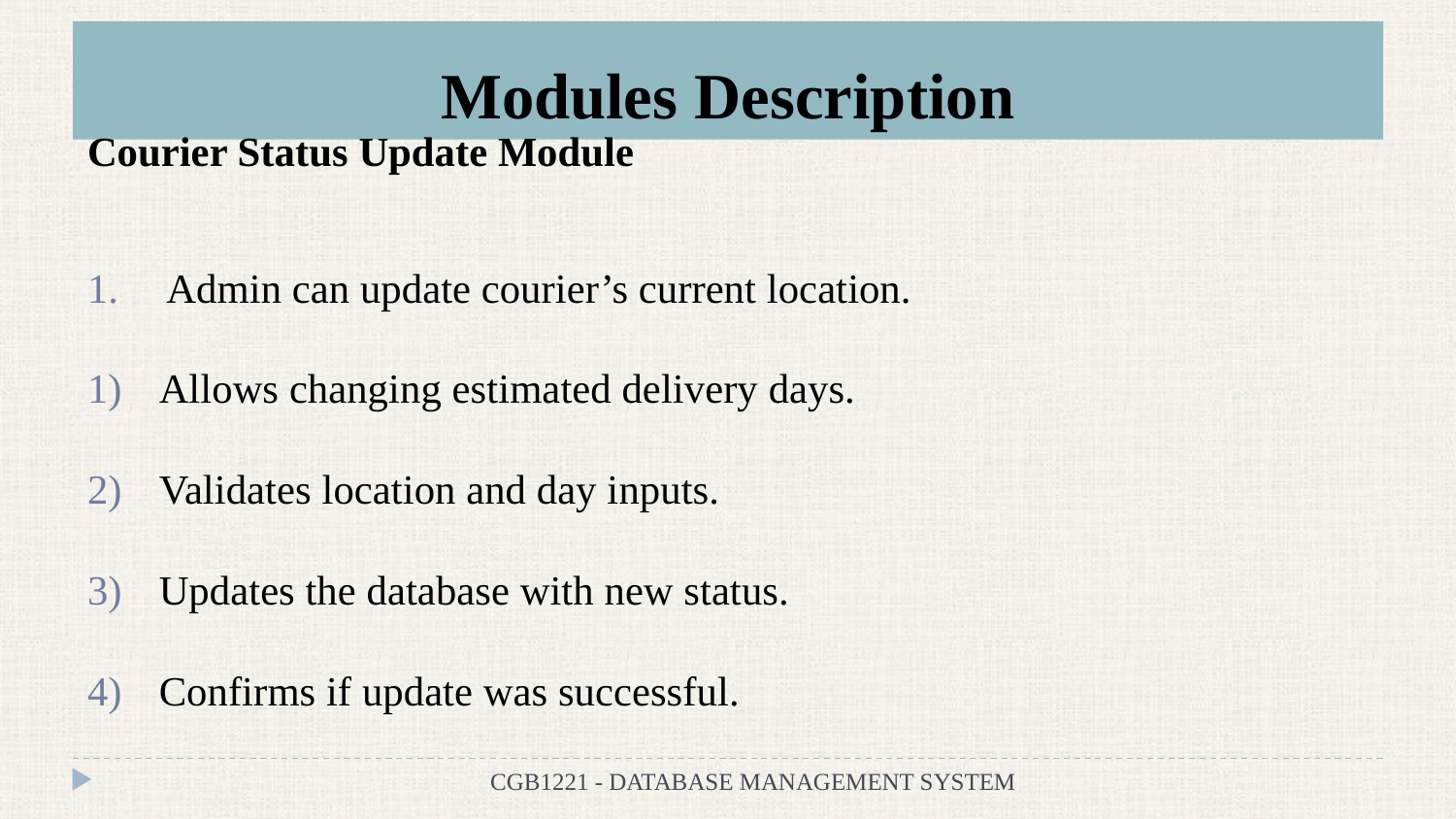

# Modules Description
Courier Status Update Module

   Admin can update courier’s current location.

Allows changing estimated delivery days.

Validates location and day inputs.

Updates the database with new status.

Confirms if update was successful.
CGB1221 - DATABASE MANAGEMENT SYSTEM